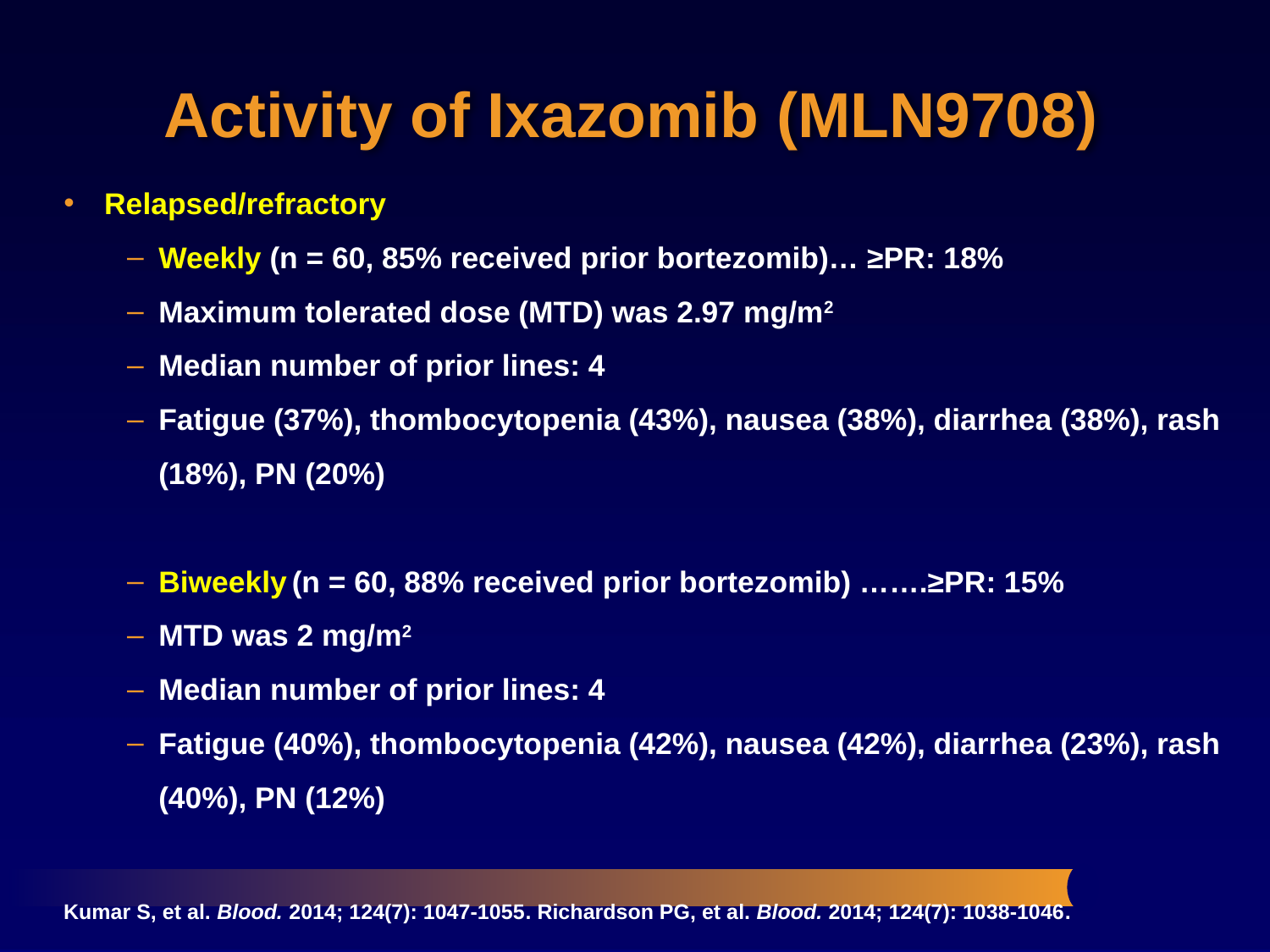

Activity of Ixazomib (MLN9708)
 Relapsed/refractory
Weekly (n = 60, 85% received prior bortezomib)… ≥PR: 18%
Maximum tolerated dose (MTD) was 2.97 mg/m2
Median number of prior lines: 4
Fatigue (37%), thombocytopenia (43%), nausea (38%), diarrhea (38%), rash (18%), PN (20%)

Biweekly (n = 60, 88% received prior bortezomib) …….≥PR: 15%
MTD was 2 mg/m2
Median number of prior lines: 4
Fatigue (40%), thombocytopenia (42%), nausea (42%), diarrhea (23%), rash (40%), PN (12%)
Kumar S, et al. Blood. 2014; 124(7): 1047-1055. Richardson PG, et al. Blood. 2014; 124(7): 1038-1046.